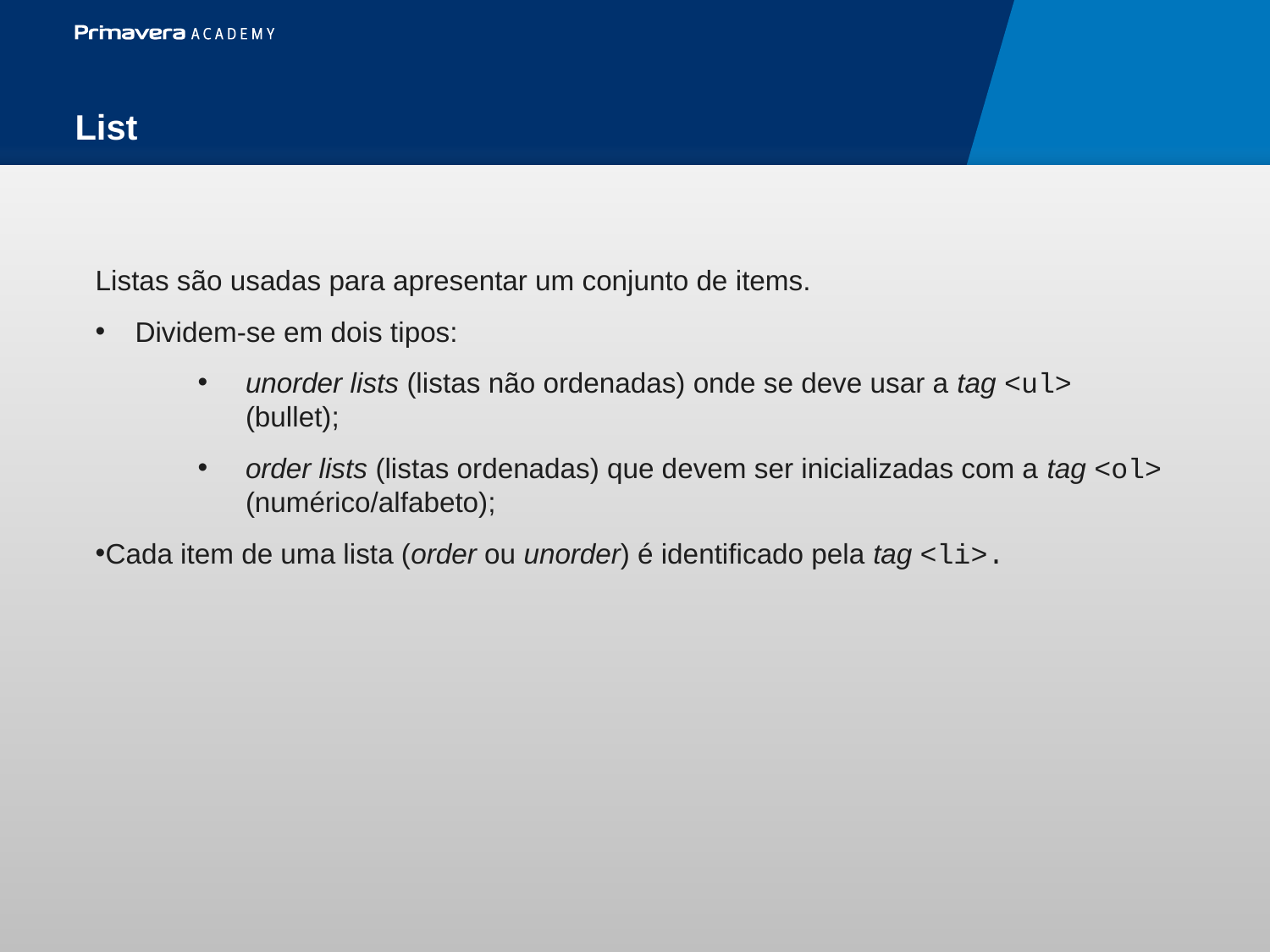

List
Listas são usadas para apresentar um conjunto de items.
Dividem-se em dois tipos:
unorder lists (listas não ordenadas) onde se deve usar a tag <ul> (bullet);
order lists (listas ordenadas) que devem ser inicializadas com a tag <ol> (numérico/alfabeto);
Cada item de uma lista (order ou unorder) é identificado pela tag <li>.